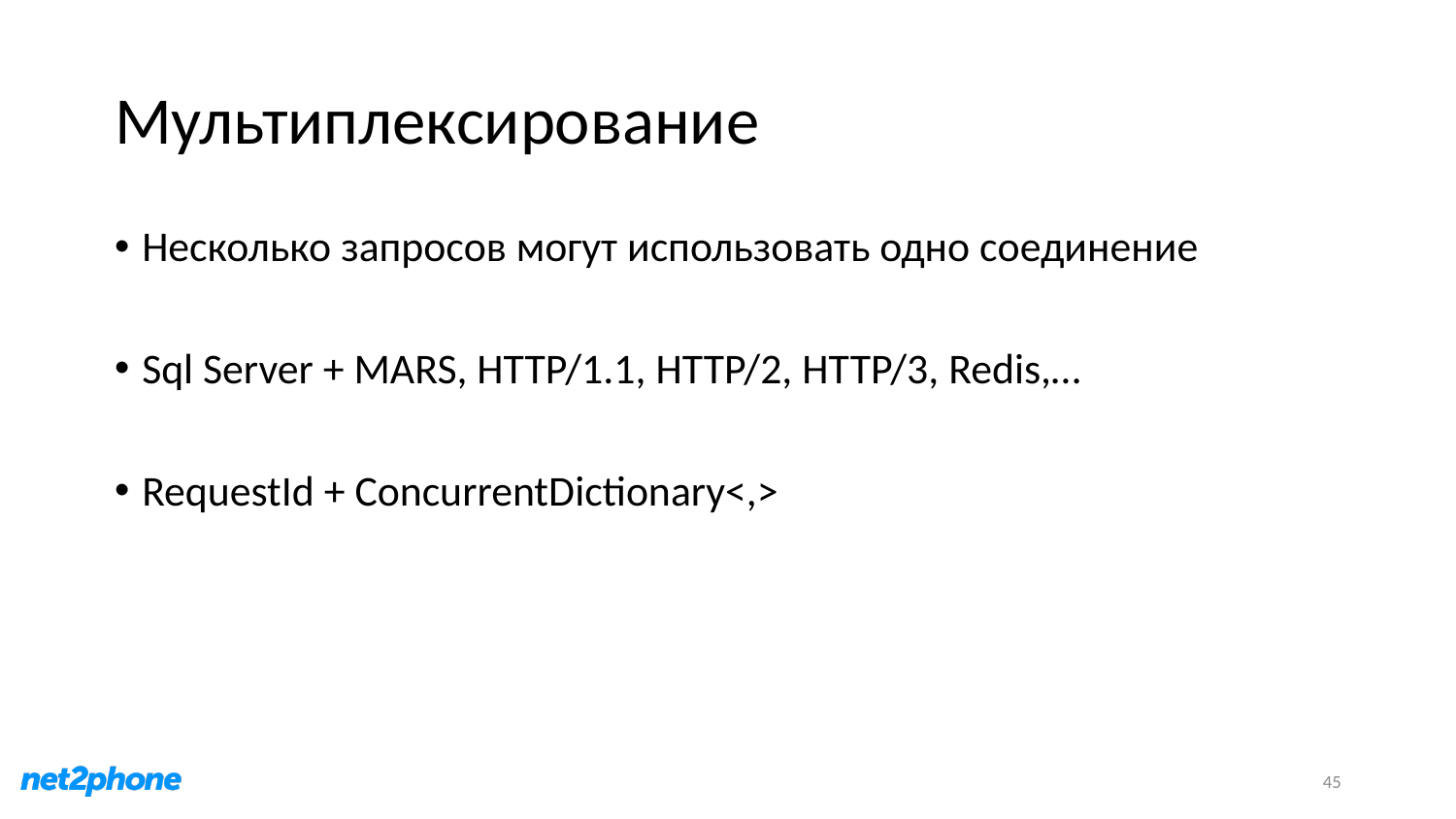

# Мультиплексирование
Несколько запросов могут использовать одно соединение

Sql Server + MARS, HTTP/1.1, HTTP/2, HTTP/3, Redis,…

RequestId + ConcurrentDictionary<,>

45